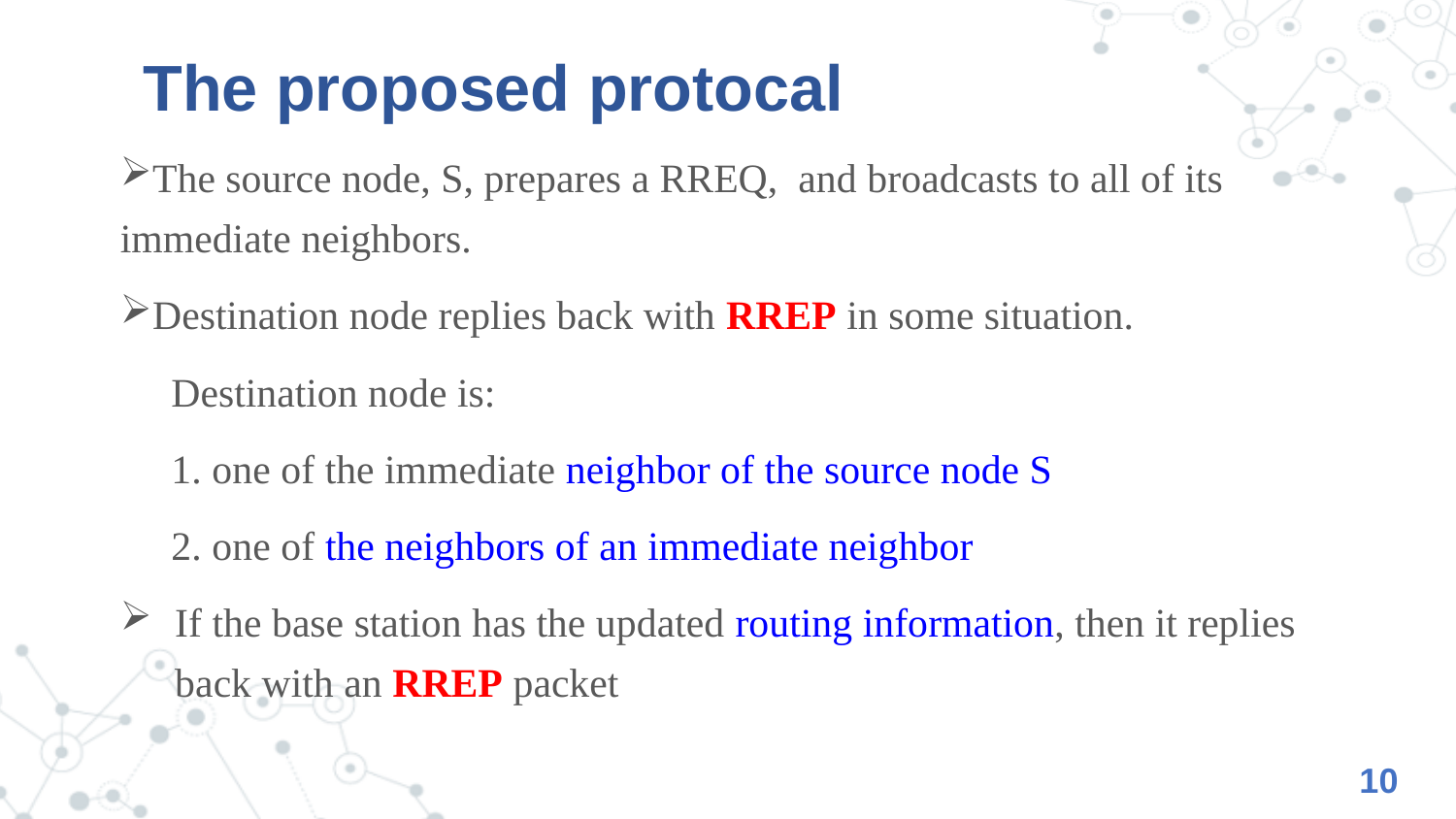

# The proposed protocal
The source node, S, prepares a RREQ,  and broadcasts to all of its immediate neighbors.
Destination node replies back with RREP in some situation.
     Destination node is:
     1. one of the immediate neighbor of the source node S
     2. one of the neighbors of an immediate neighbor
If the base station has the updated routing information, then it replies back with an RREP packet